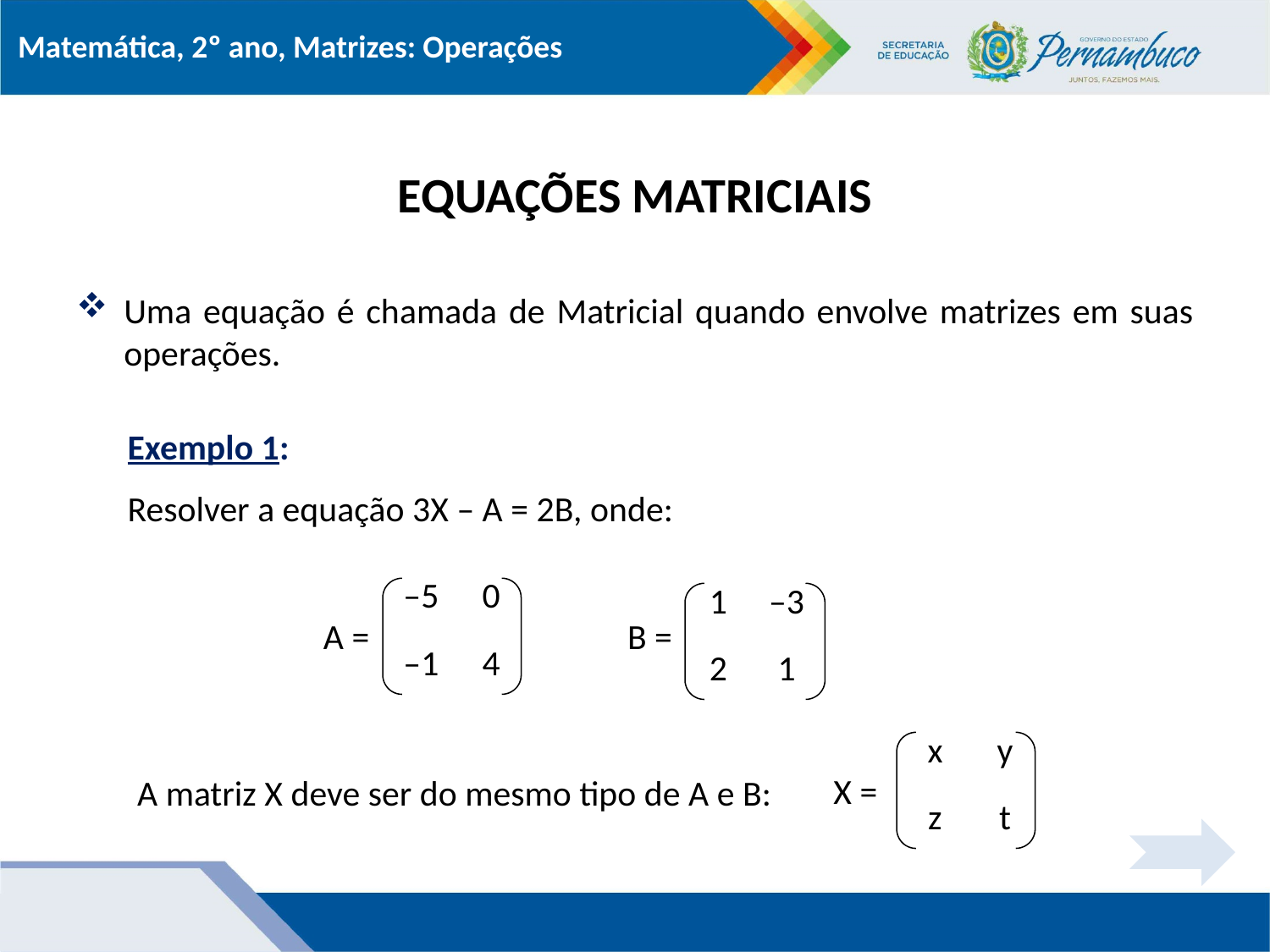

# EQUAÇÕES MATRICIAIS
Uma equação é chamada de Matricial quando envolve matrizes em suas operações.
Exemplo 1:

Resolver a equação 3X – A = 2B, onde:
| –5 | 0 |
| --- | --- |
| –1 | 4 |
| 1 | –3 |
| --- | --- |
| 2 | 1 |

A =
B =
| x | y |
| --- | --- |
| z | t |

X =
A matriz X deve ser do mesmo tipo de A e B: